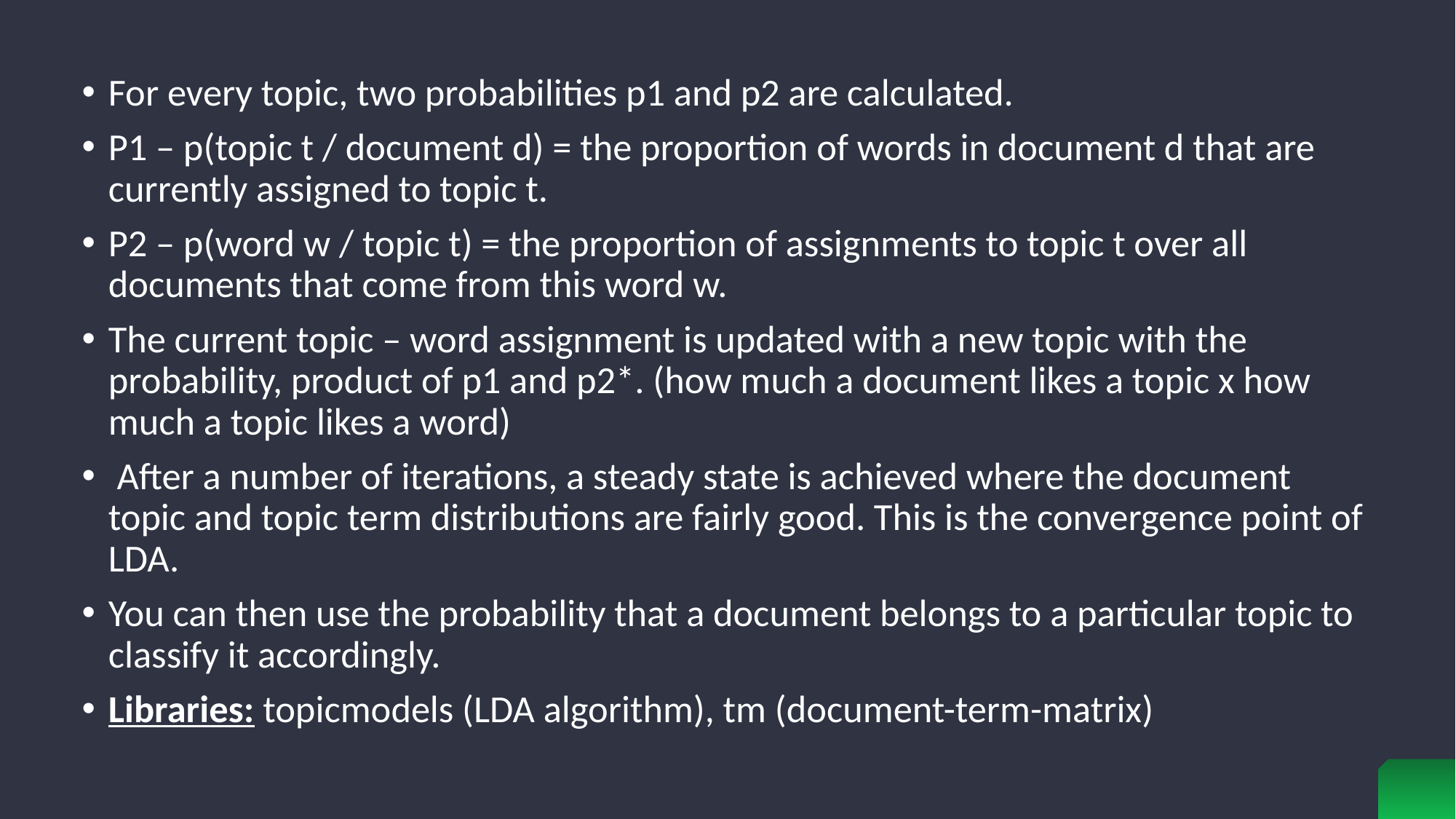

For every topic, two probabilities p1 and p2 are calculated.
P1 – p(topic t / document d) = the proportion of words in document d that are currently assigned to topic t.
P2 – p(word w / topic t) = the proportion of assignments to topic t over all documents that come from this word w.
The current topic – word assignment is updated with a new topic with the probability, product of p1 and p2*. (how much a document likes a topic x how much a topic likes a word)
 After a number of iterations, a steady state is achieved where the document topic and topic term distributions are fairly good. This is the convergence point of LDA.
You can then use the probability that a document belongs to a particular topic to classify it accordingly.
Libraries: topicmodels (LDA algorithm), tm (document-term-matrix)